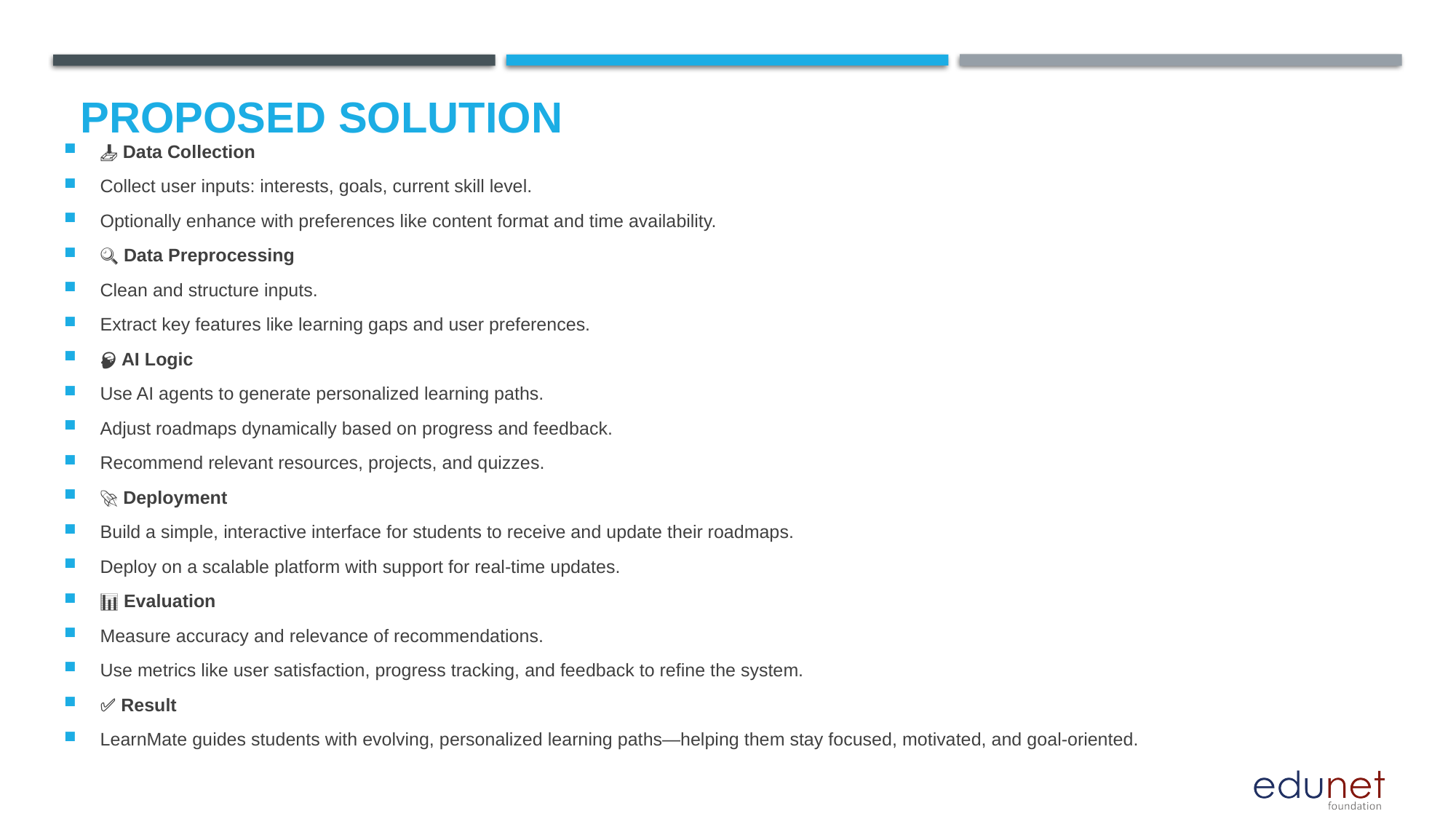

# Proposed Solution
📥 Data Collection
Collect user inputs: interests, goals, current skill level.
Optionally enhance with preferences like content format and time availability.
🔍 Data Preprocessing
Clean and structure inputs.
Extract key features like learning gaps and user preferences.
🧠 AI Logic
Use AI agents to generate personalized learning paths.
Adjust roadmaps dynamically based on progress and feedback.
Recommend relevant resources, projects, and quizzes.
🚀 Deployment
Build a simple, interactive interface for students to receive and update their roadmaps.
Deploy on a scalable platform with support for real-time updates.
📊 Evaluation
Measure accuracy and relevance of recommendations.
Use metrics like user satisfaction, progress tracking, and feedback to refine the system.
✅ Result
LearnMate guides students with evolving, personalized learning paths—helping them stay focused, motivated, and goal-oriented.